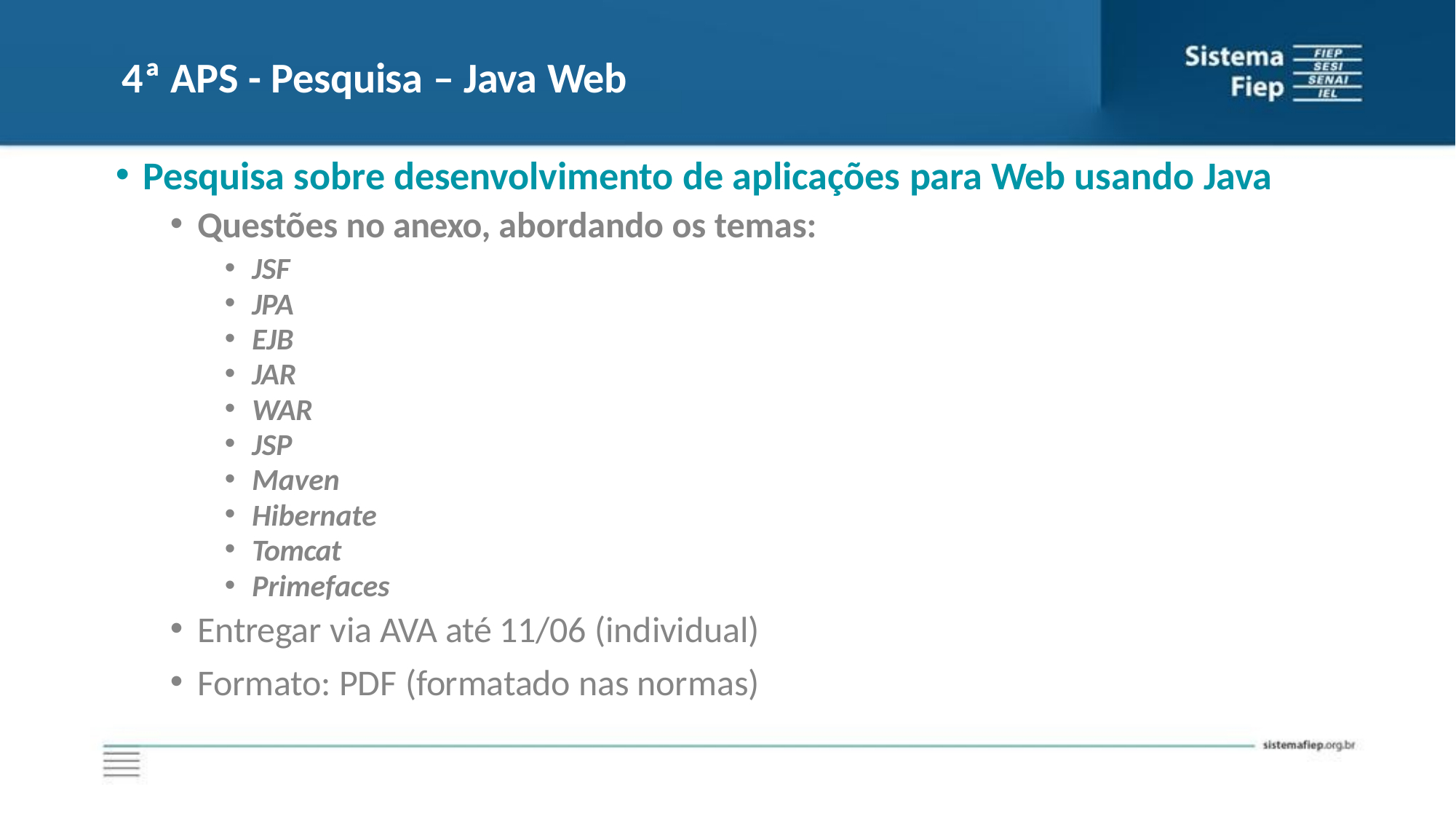

# 4ª APS - Pesquisa – Java Web
Pesquisa sobre desenvolvimento de aplicações para Web usando Java
Questões no anexo, abordando os temas:
JSF
JPA
EJB
JAR
WAR
JSP
Maven
Hibernate
Tomcat
Primefaces
Entregar via AVA até 11/06 (individual)
Formato: PDF (formatado nas normas)